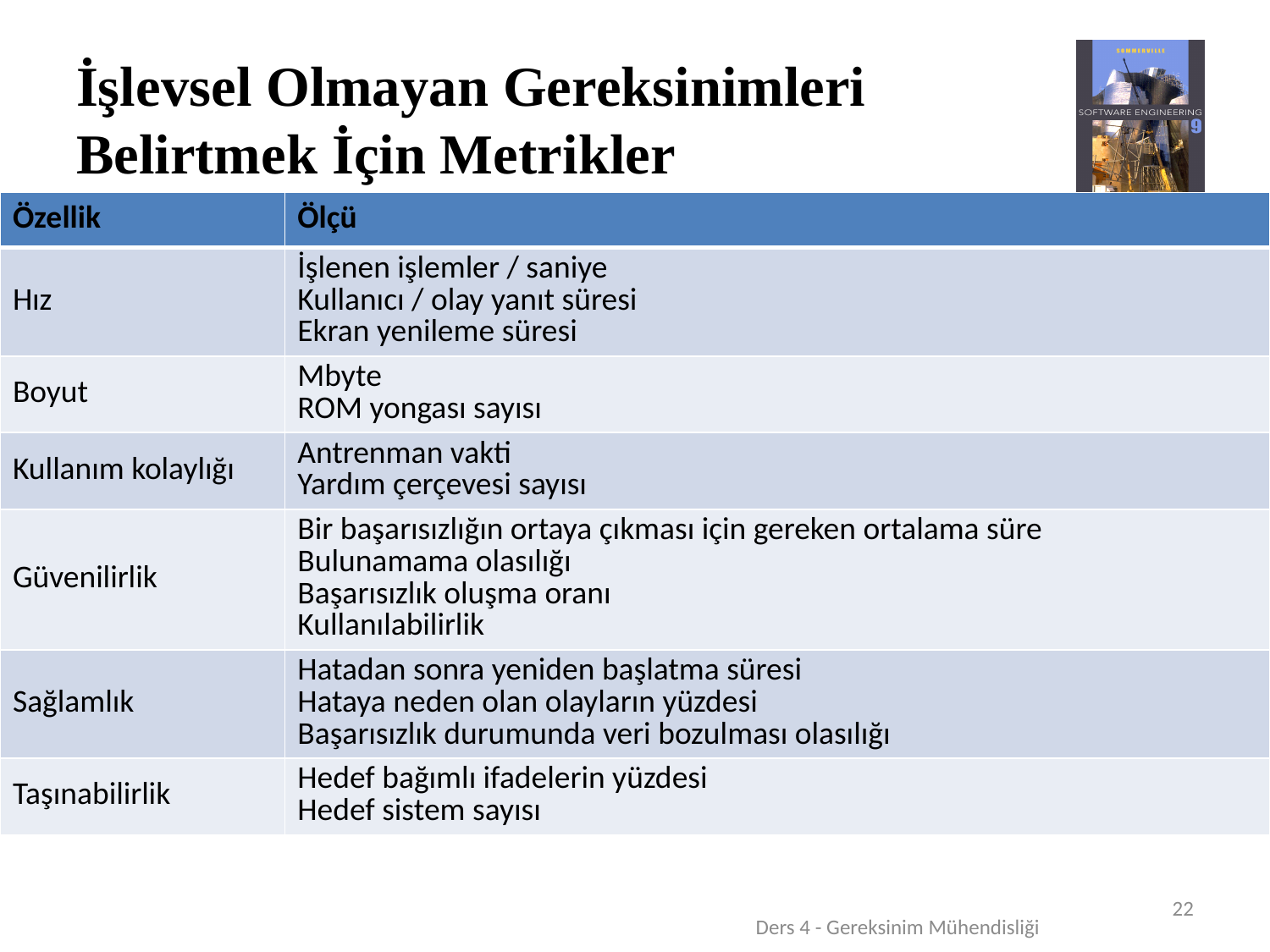

# İşlevsel Olmayan Gereksinimleri Belirtmek İçin Metrikler
| Özellik | Ölçü |
| --- | --- |
| Hız | İşlenen işlemler / saniye Kullanıcı / olay yanıt süresi Ekran yenileme süresi |
| Boyut | Mbyte ROM yongası sayısı |
| Kullanım kolaylığı | Antrenman vakti Yardım çerçevesi sayısı |
| Güvenilirlik | Bir başarısızlığın ortaya çıkması için gereken ortalama süre Bulunamama olasılığı Başarısızlık oluşma oranı Kullanılabilirlik |
| Sağlamlık | Hatadan sonra yeniden başlatma süresi Hataya neden olan olayların yüzdesi Başarısızlık durumunda veri bozulması olasılığı |
| Taşınabilirlik | Hedef bağımlı ifadelerin yüzdesi Hedef sistem sayısı |
22
Ders 4 - Gereksinim Mühendisliği